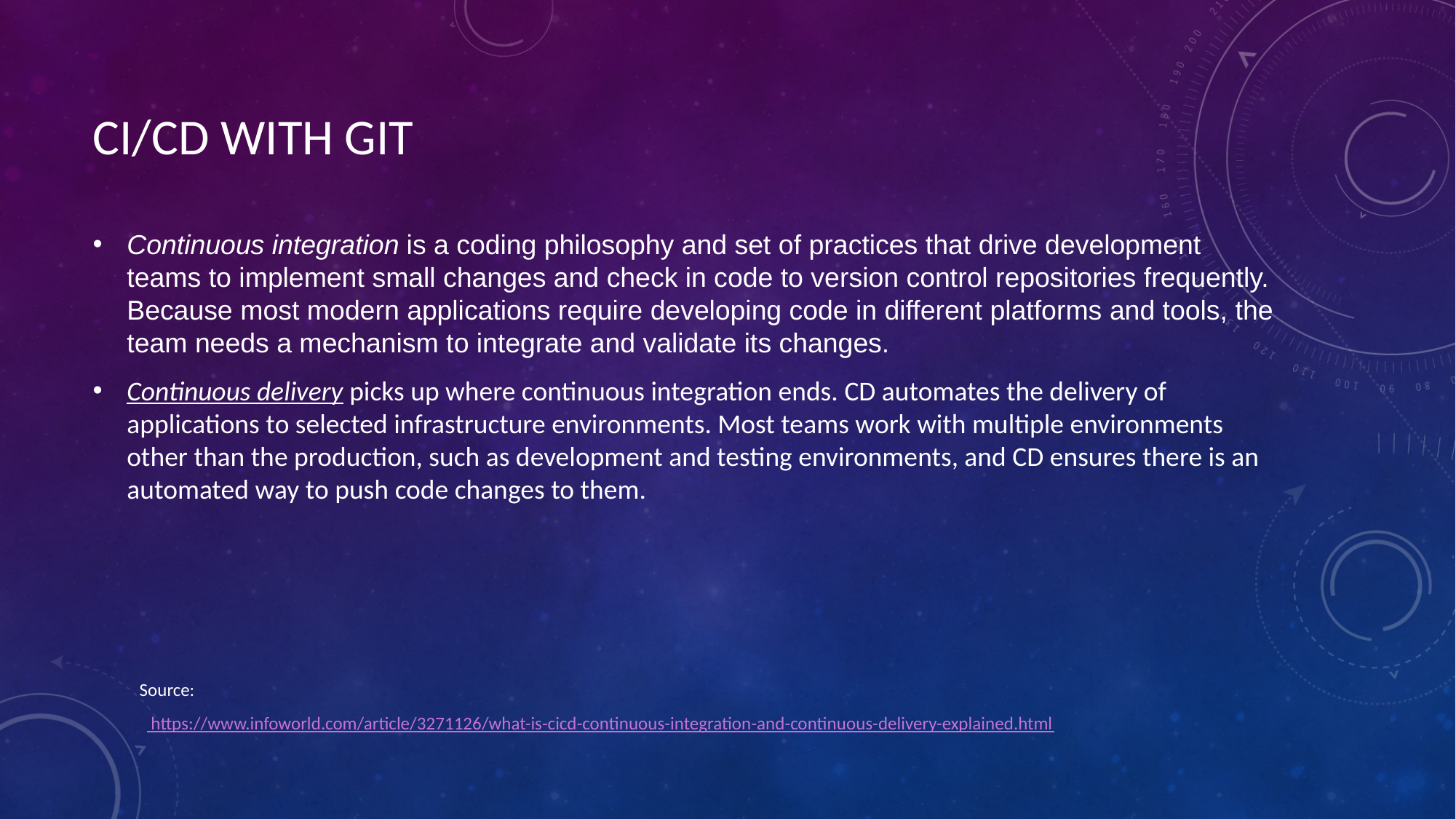

# CI/CD with Git
Continuous integration is a coding philosophy and set of practices that drive development teams to implement small changes and check in code to version control repositories frequently. Because most modern applications require developing code in different platforms and tools, the team needs a mechanism to integrate and validate its changes.
Continuous delivery picks up where continuous integration ends. CD automates the delivery of applications to selected infrastructure environments. Most teams work with multiple environments other than the production, such as development and testing environments, and CD ensures there is an automated way to push code changes to them.
Source:
 https://www.infoworld.com/article/3271126/what-is-cicd-continuous-integration-and-continuous-delivery-explained.html